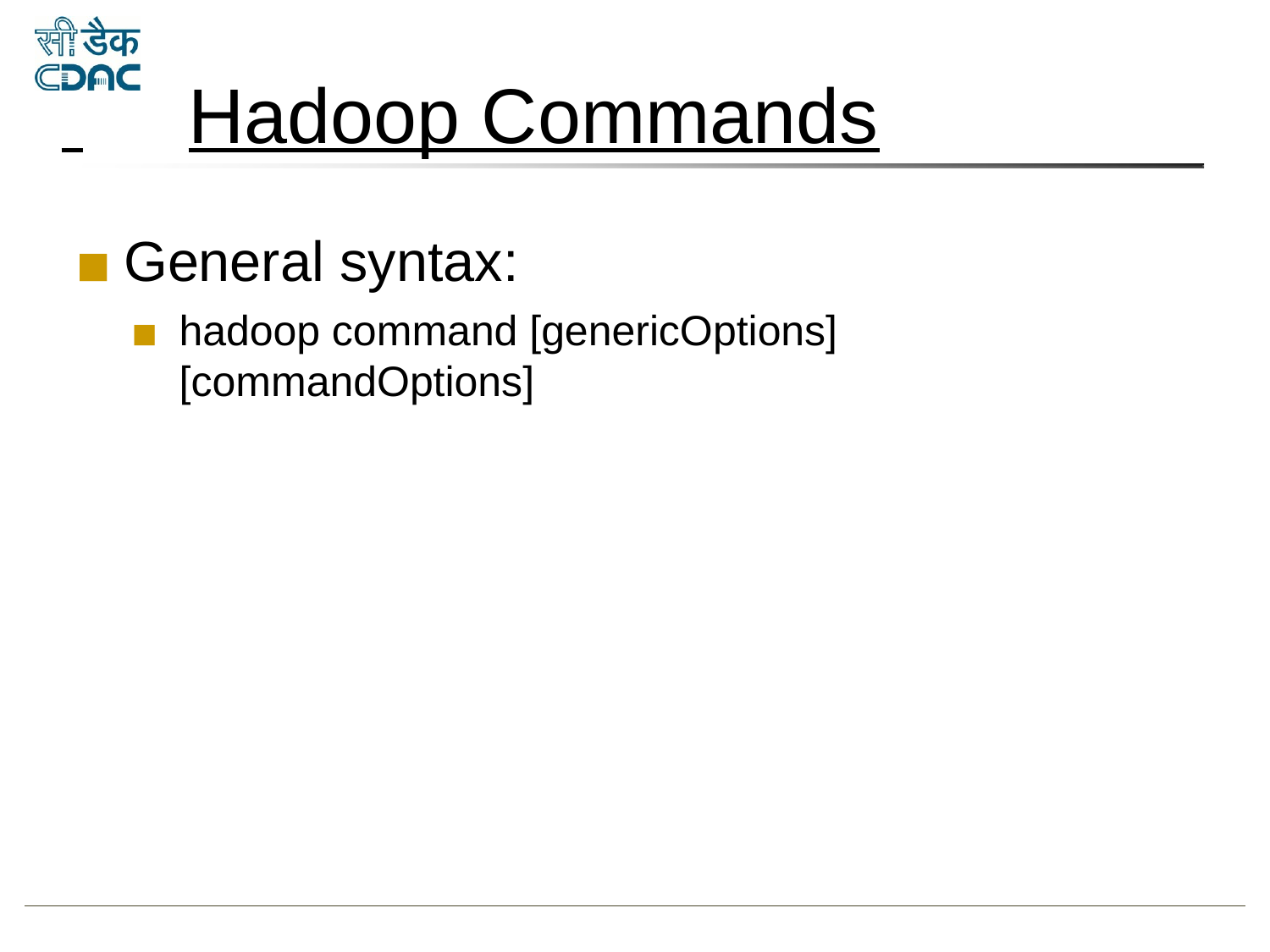

# Hadoop Commands

General syntax:
hadoop command [genericOptions] [commandOptions]